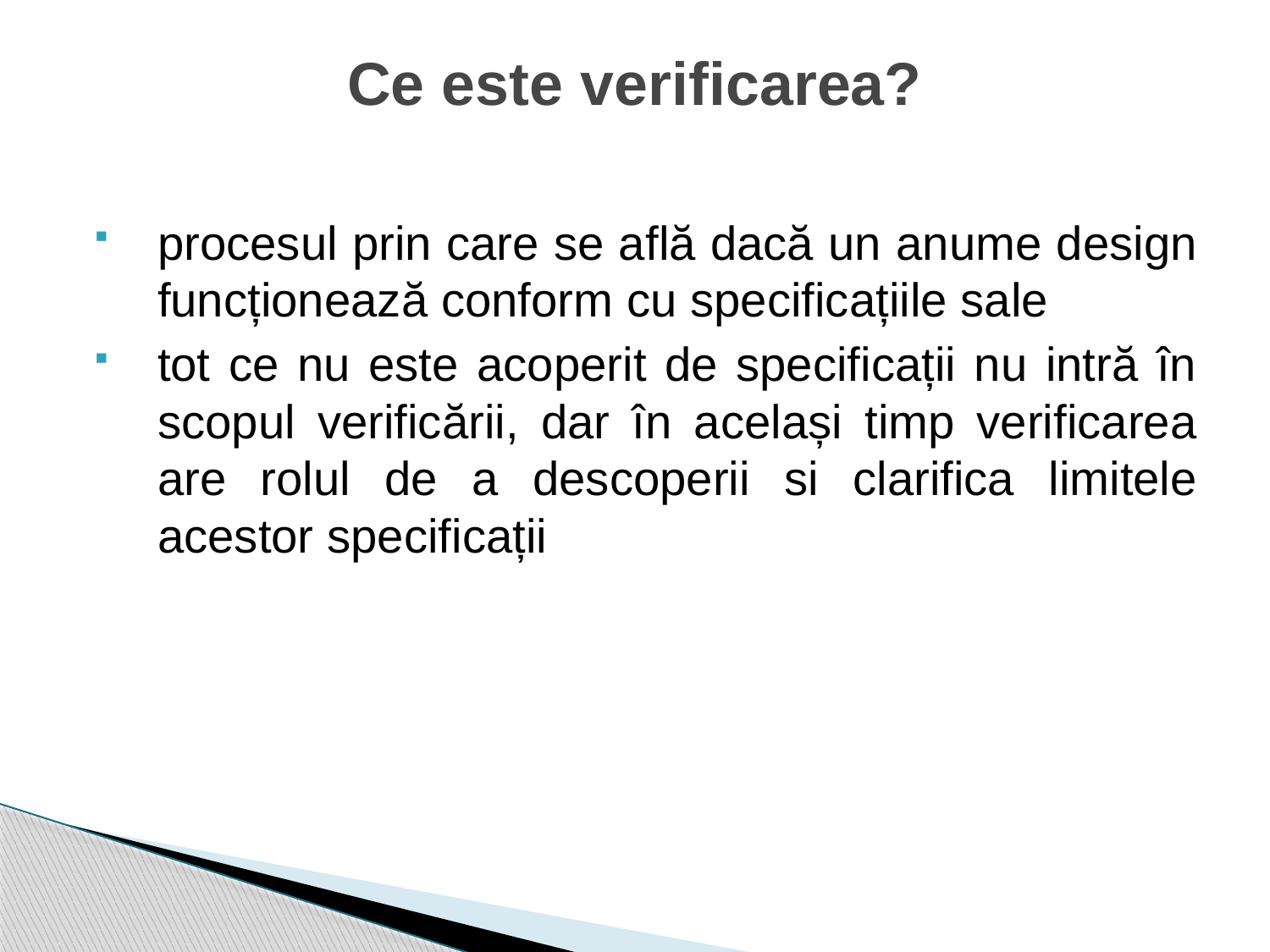

Ce este verificarea?
procesul prin care se află dacă un anume design funcționează conform cu specificațiile sale
tot ce nu este acoperit de specificații nu intră în scopul verificării, dar în același timp verificarea are rolul de a descoperii si clarifica limitele acestor specificații